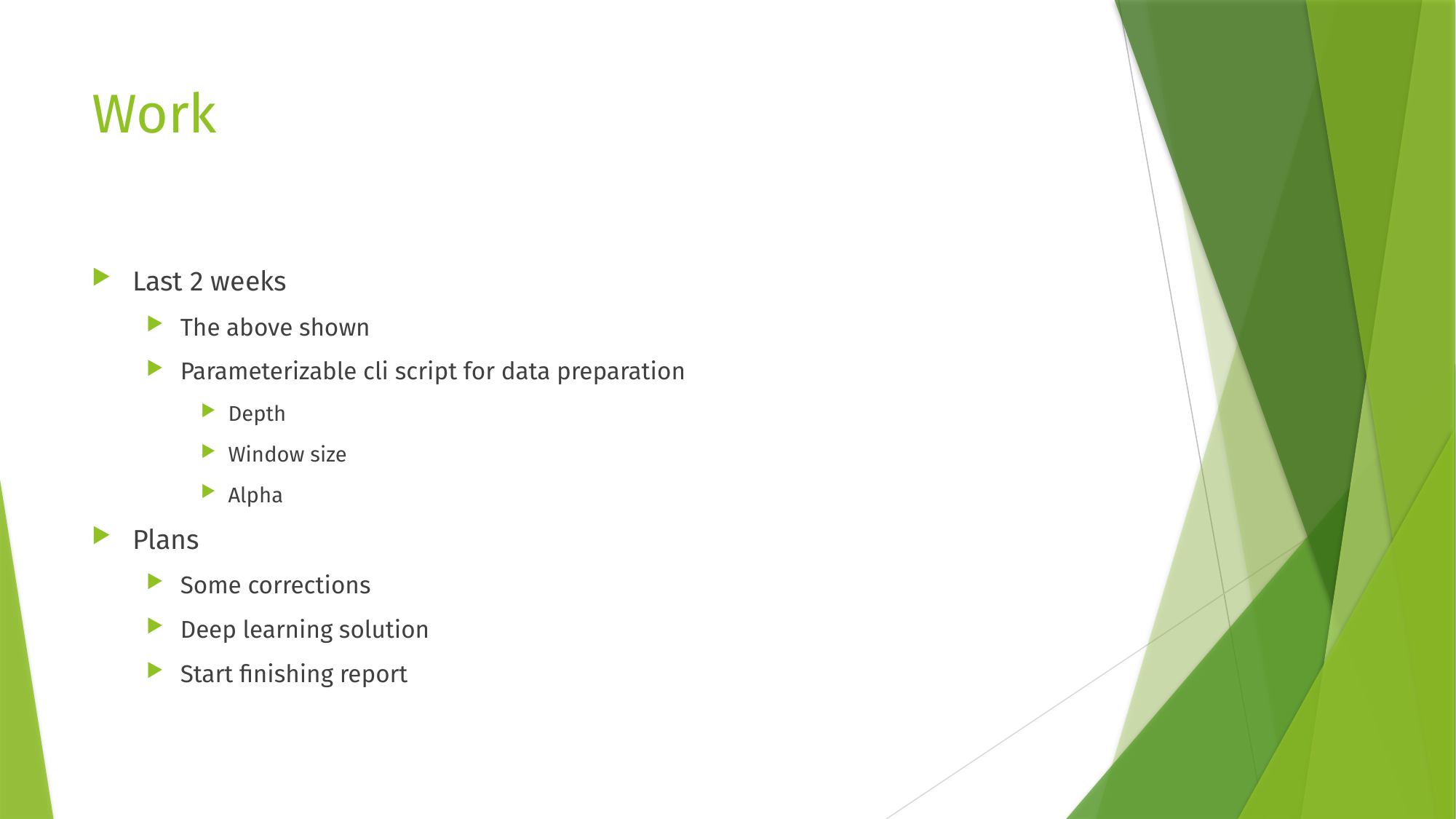

# Work
Last 2 weeks
The above shown
Parameterizable cli script for data preparation
Depth
Window size
Alpha
Plans
Some corrections
Deep learning solution
Start finishing report